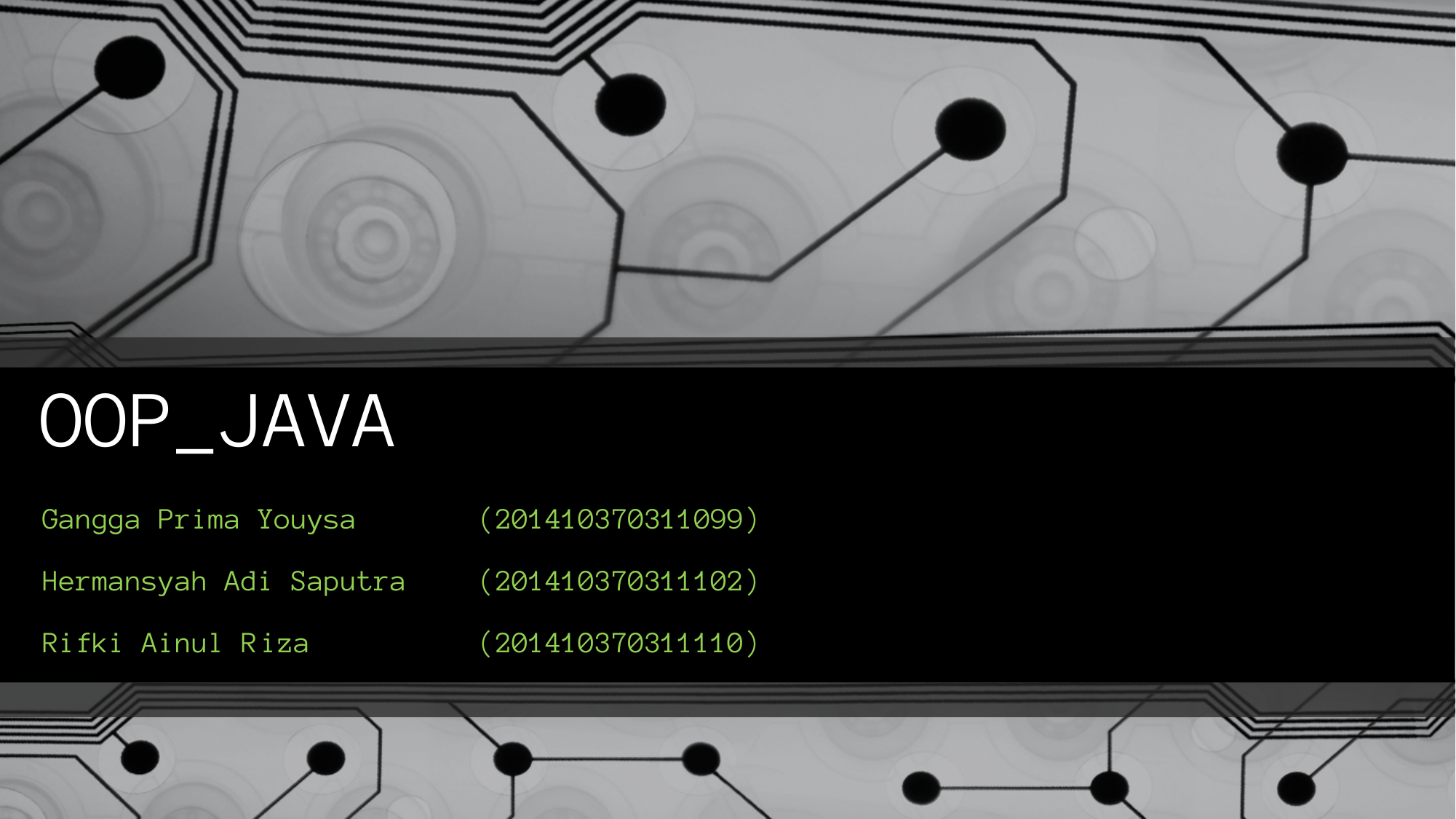

# OOP_JAVA
Gangga Prima Youysa 	(201410370311099)
Hermansyah Adi Saputra	(201410370311102)
Rifki Ainul R	iza 		(201410370311110)